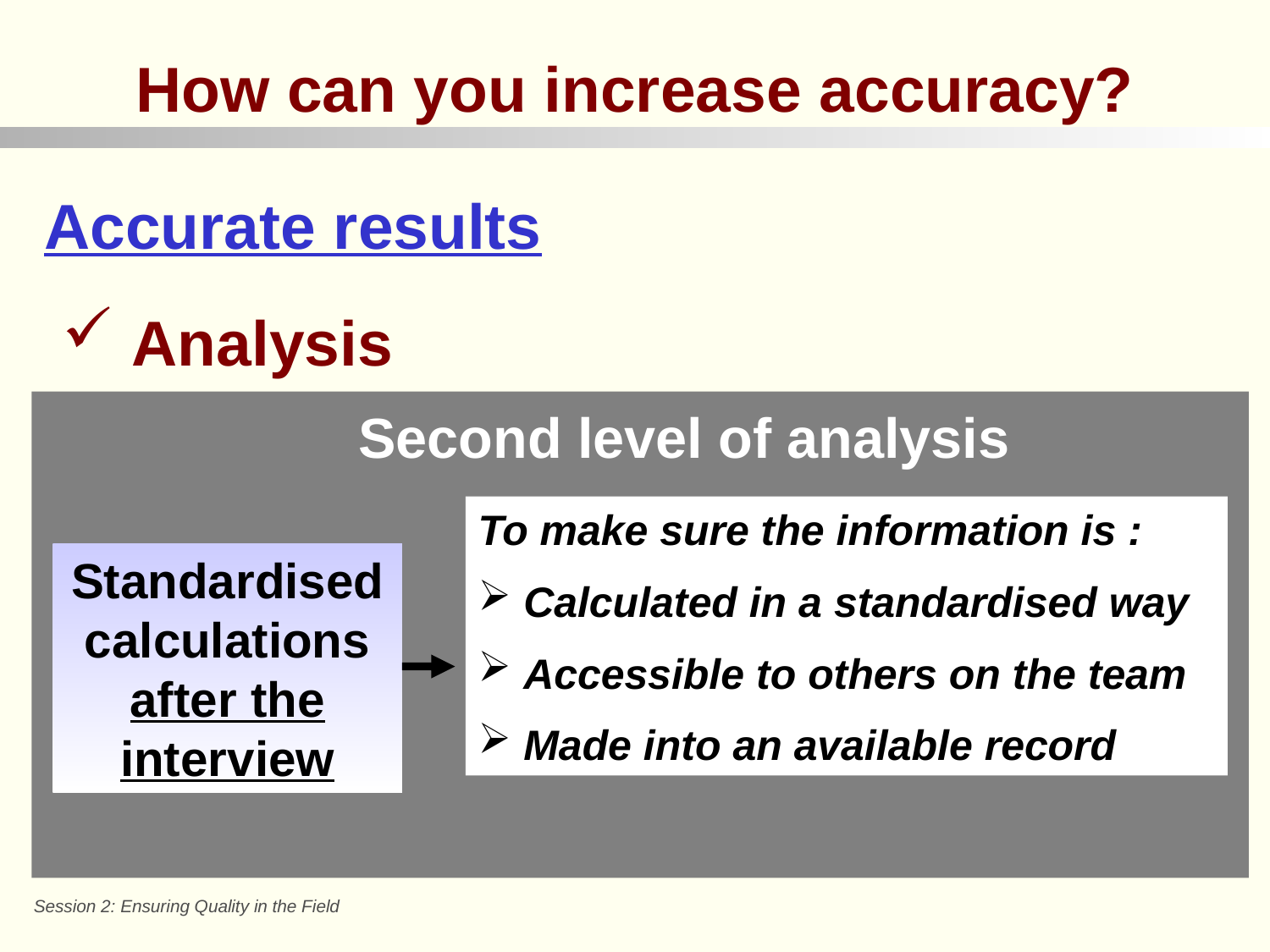

How can you increase accuracy?

Accurate results
 Analysis

Second level of analysis
To make sure the information is :
 Calculated in a standardised way
 Accessible to others on the team
 Made into an available record
Standardised calculations after the interview

Session 2: Ensuring Quality in the Field